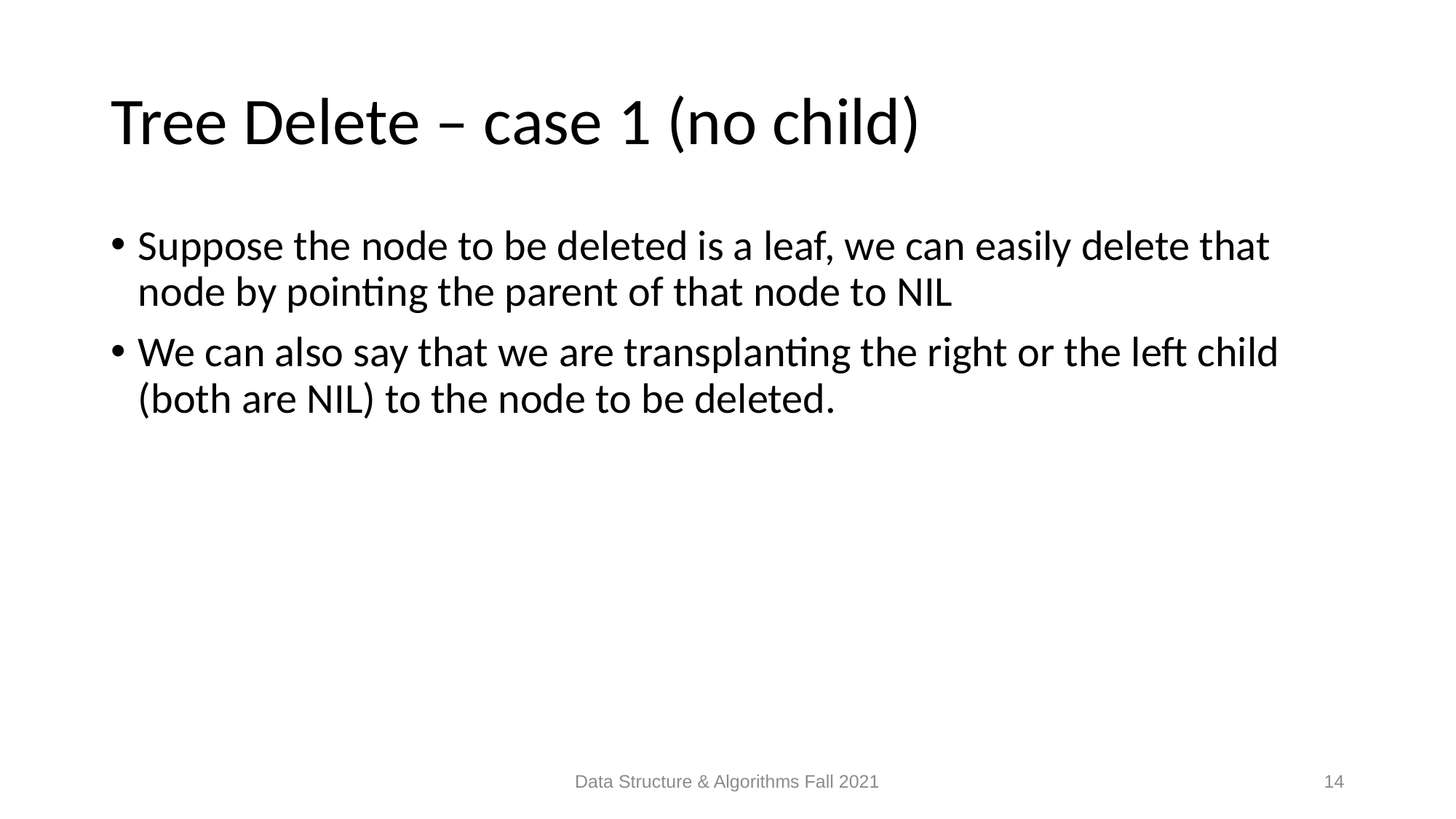

# Tree Delete – case 1 (no child)
Suppose the node to be deleted is a leaf, we can easily delete that node by pointing the parent of that node to NIL
We can also say that we are transplanting the right or the left child (both are NIL) to the node to be deleted.

Data Structure & Algorithms Fall 2021
14